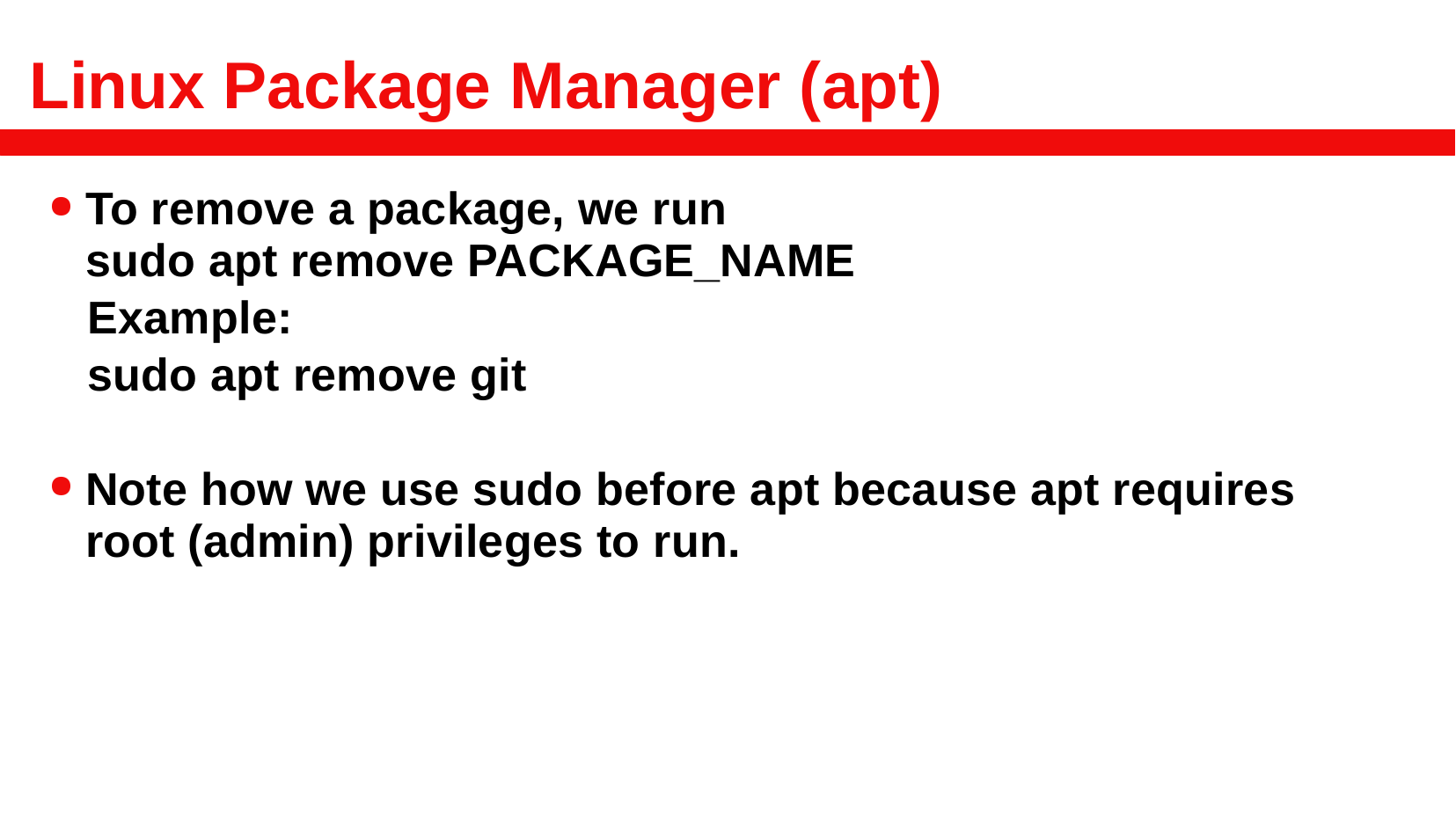

# Linux Package Manager (apt)

To remove a package, we run
sudo apt remove PACKAGE_NAME
   Example:
   sudo apt remove git

Note how we use sudo before apt because apt requires root (admin) privileges to run.